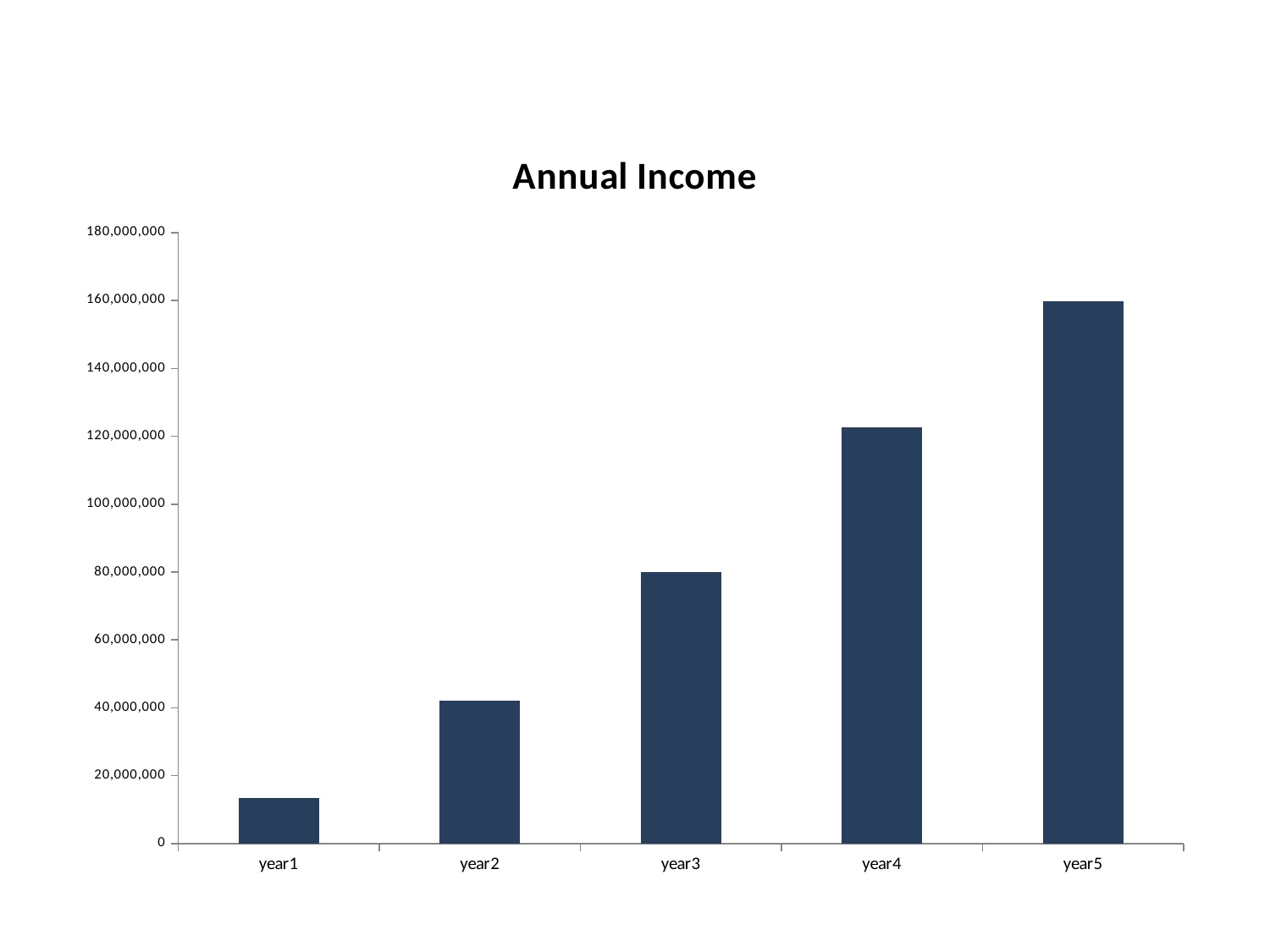

### Chart: Annual Income

| Category | income |
|---|---|
| year1 | 13485505.399999993 |
| year2 | 42018093.60000003 |
| year3 | 80083997.80000004 |
| year4 | 122680022.59999987 |
| year5 | 159805414.99999917 |